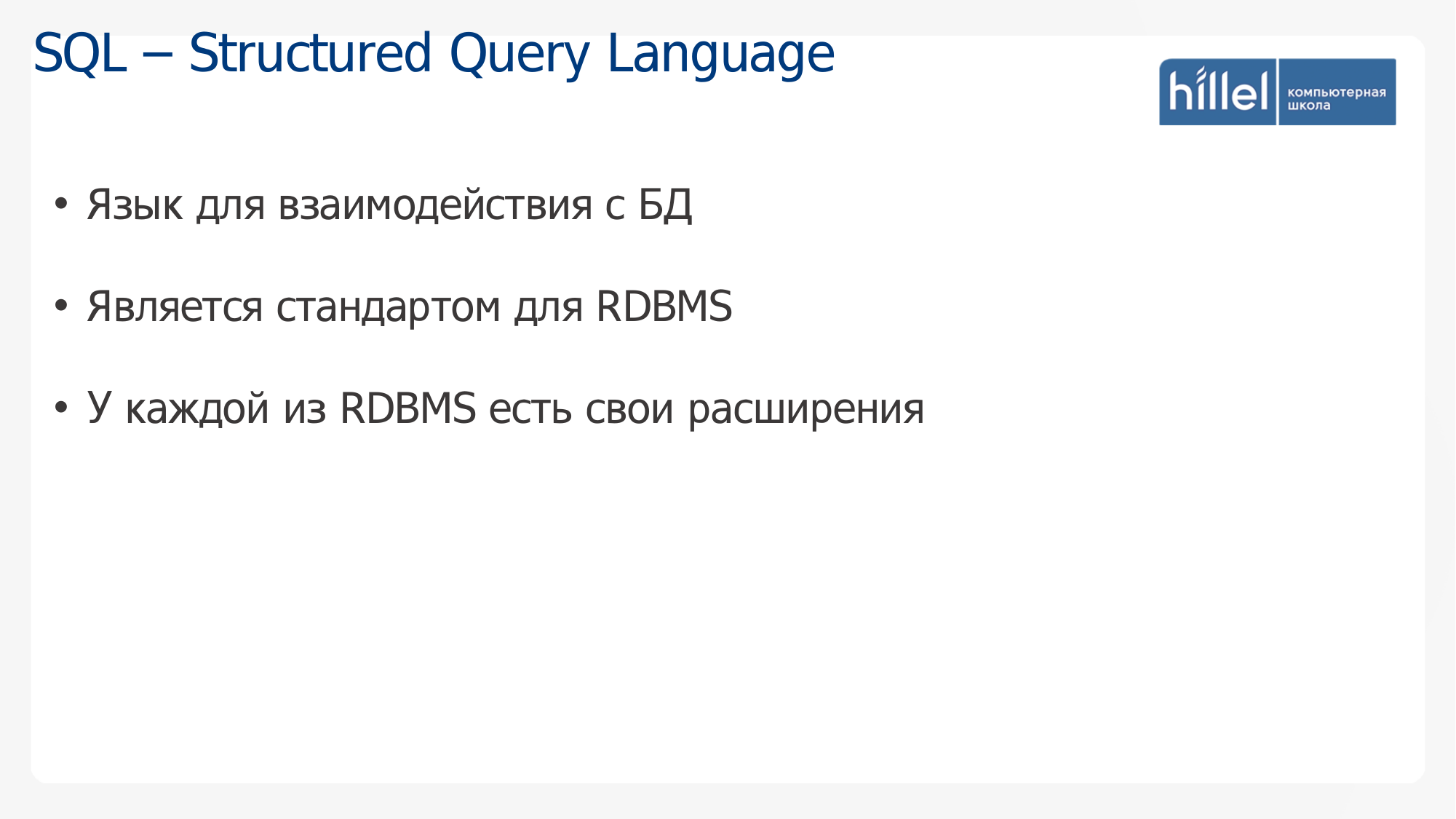

SQL – Structured Query Language
Язык для взаимодействия с БД

Является стандартом для RDBMS

У каждой из RDBMS есть свои расширения